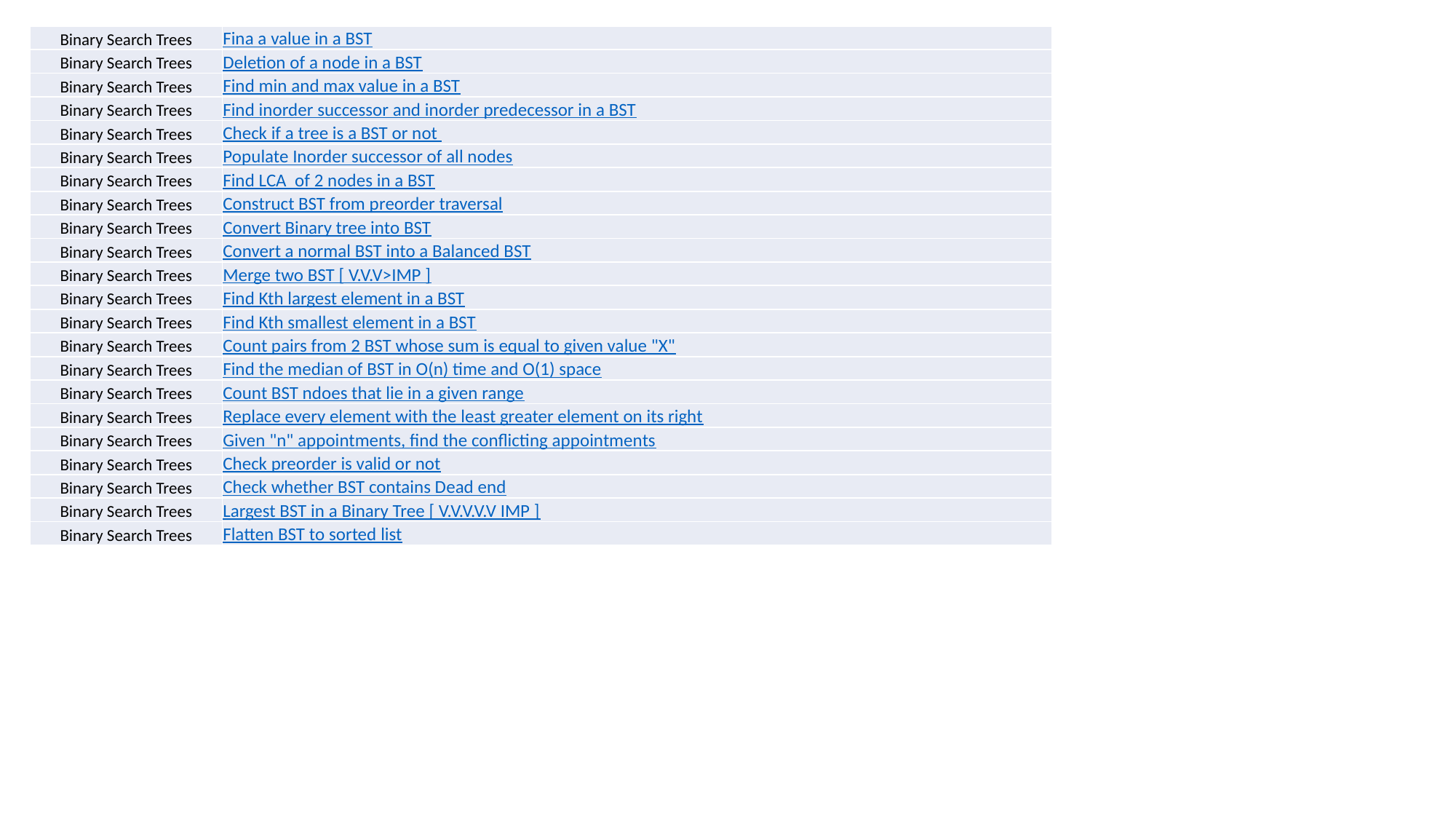

| Binary Search Trees | Fina a value in a BST |
| --- | --- |
| Binary Search Trees | Deletion of a node in a BST |
| Binary Search Trees | Find min and max value in a BST |
| Binary Search Trees | Find inorder successor and inorder predecessor in a BST |
| Binary Search Trees | Check if a tree is a BST or not |
| Binary Search Trees | Populate Inorder successor of all nodes |
| Binary Search Trees | Find LCA of 2 nodes in a BST |
| Binary Search Trees | Construct BST from preorder traversal |
| Binary Search Trees | Convert Binary tree into BST |
| Binary Search Trees | Convert a normal BST into a Balanced BST |
| Binary Search Trees | Merge two BST [ V.V.V>IMP ] |
| Binary Search Trees | Find Kth largest element in a BST |
| Binary Search Trees | Find Kth smallest element in a BST |
| Binary Search Trees | Count pairs from 2 BST whose sum is equal to given value "X" |
| Binary Search Trees | Find the median of BST in O(n) time and O(1) space |
| Binary Search Trees | Count BST ndoes that lie in a given range |
| Binary Search Trees | Replace every element with the least greater element on its right |
| Binary Search Trees | Given "n" appointments, find the conflicting appointments |
| Binary Search Trees | Check preorder is valid or not |
| Binary Search Trees | Check whether BST contains Dead end |
| Binary Search Trees | Largest BST in a Binary Tree [ V.V.V.V.V IMP ] |
| Binary Search Trees | Flatten BST to sorted list |